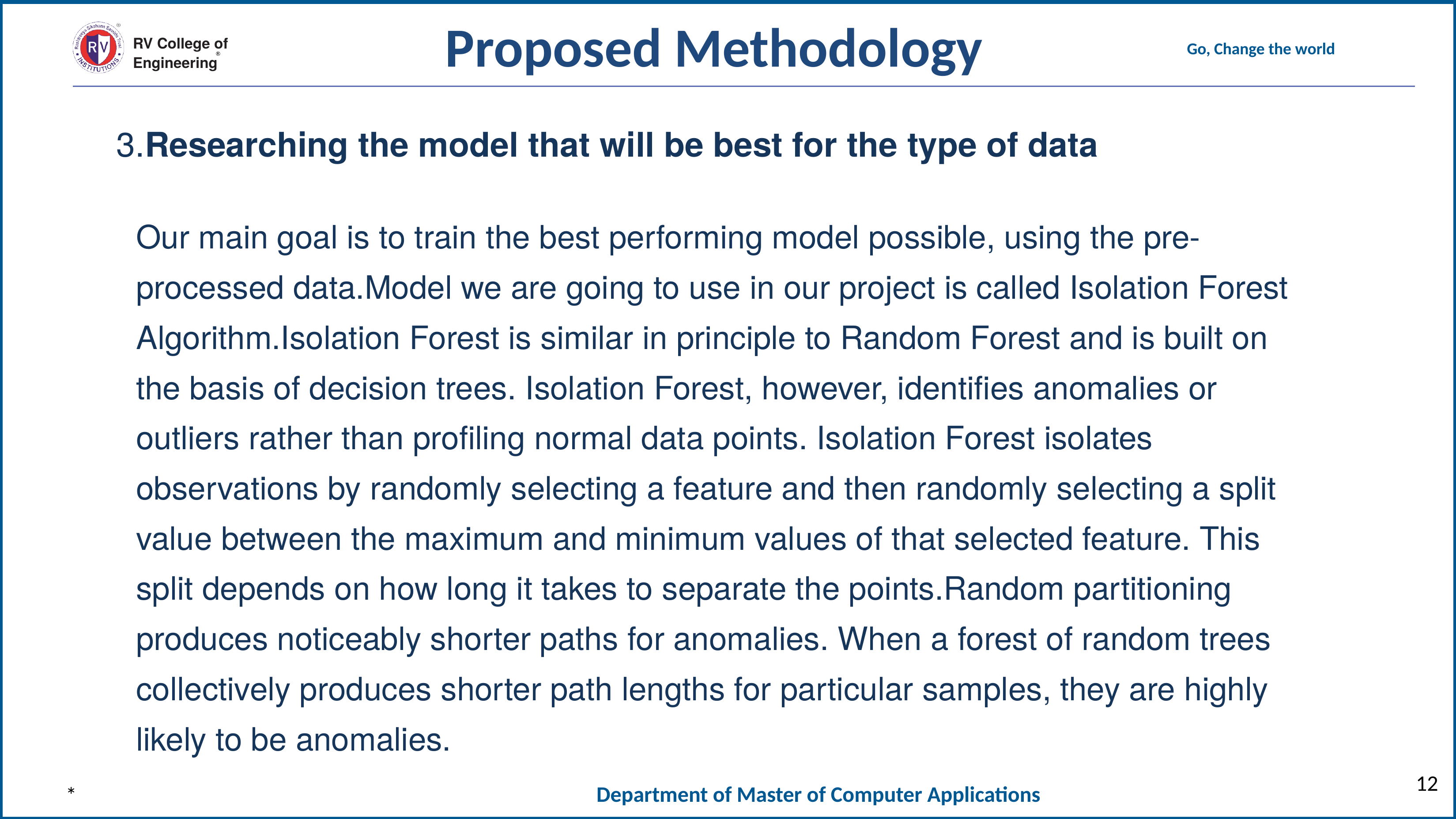

Proposed Methodology
3.Researching the model that will be best for the type of data
Our main goal is to train the best performing model possible, using the pre-processed data.Model we are going to use in our project is called Isolation Forest Algorithm.Isolation Forest is similar in principle to Random Forest and is built on the basis of decision trees. Isolation Forest, however, identifies anomalies or outliers rather than profiling normal data points. Isolation Forest isolates observations by randomly selecting a feature and then randomly selecting a split value between the maximum and minimum values of that selected feature. This split depends on how long it takes to separate the points.Random partitioning produces noticeably shorter paths for anomalies. When a forest of random trees collectively produces shorter path lengths for particular samples, they are highly likely to be anomalies.

12
*